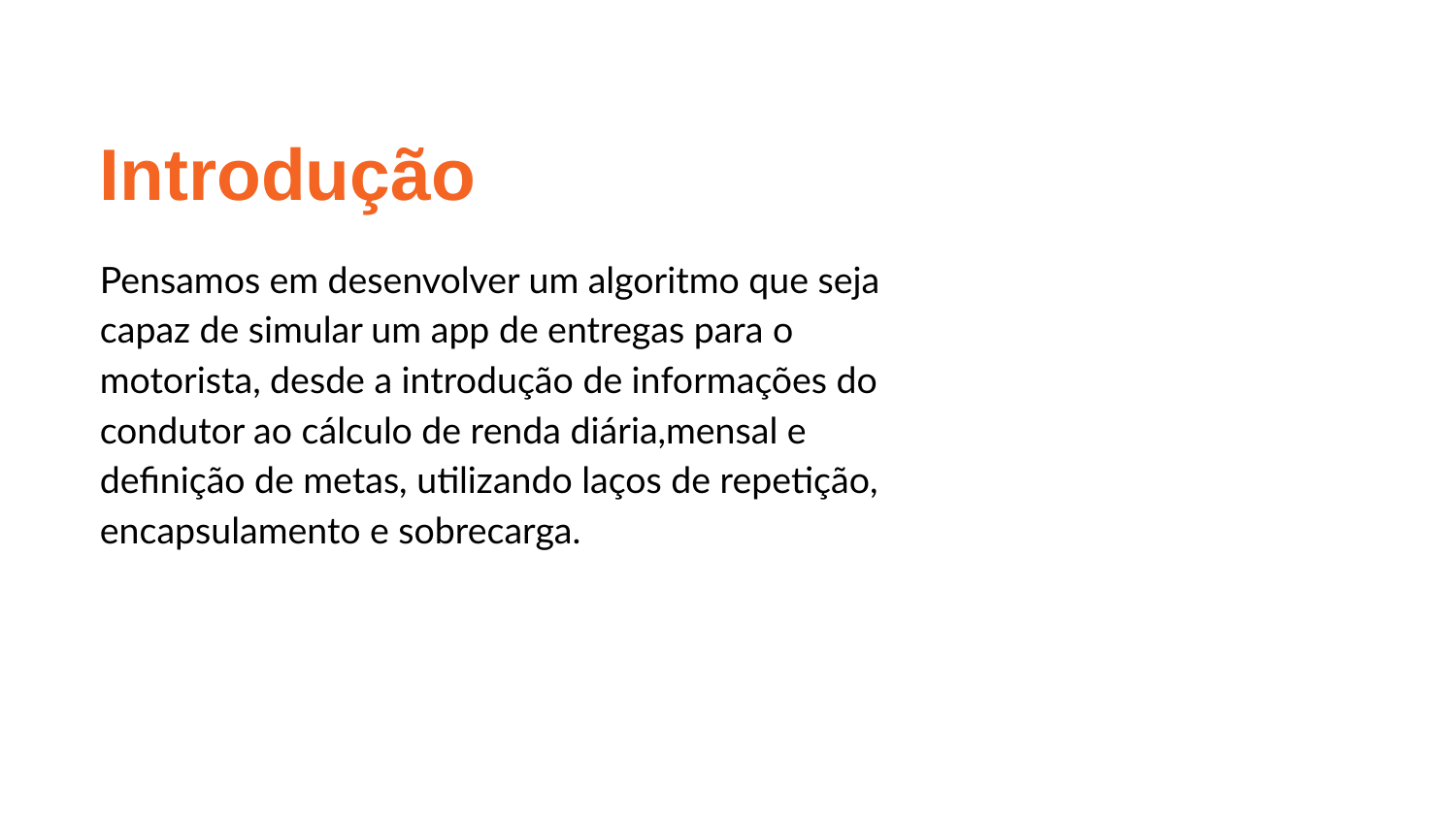

Introdução
Pensamos em desenvolver um algoritmo que seja capaz de simular um app de entregas para o motorista, desde a introdução de informações do condutor ao cálculo de renda diária,mensal e definição de metas, utilizando laços de repetição, encapsulamento e sobrecarga.